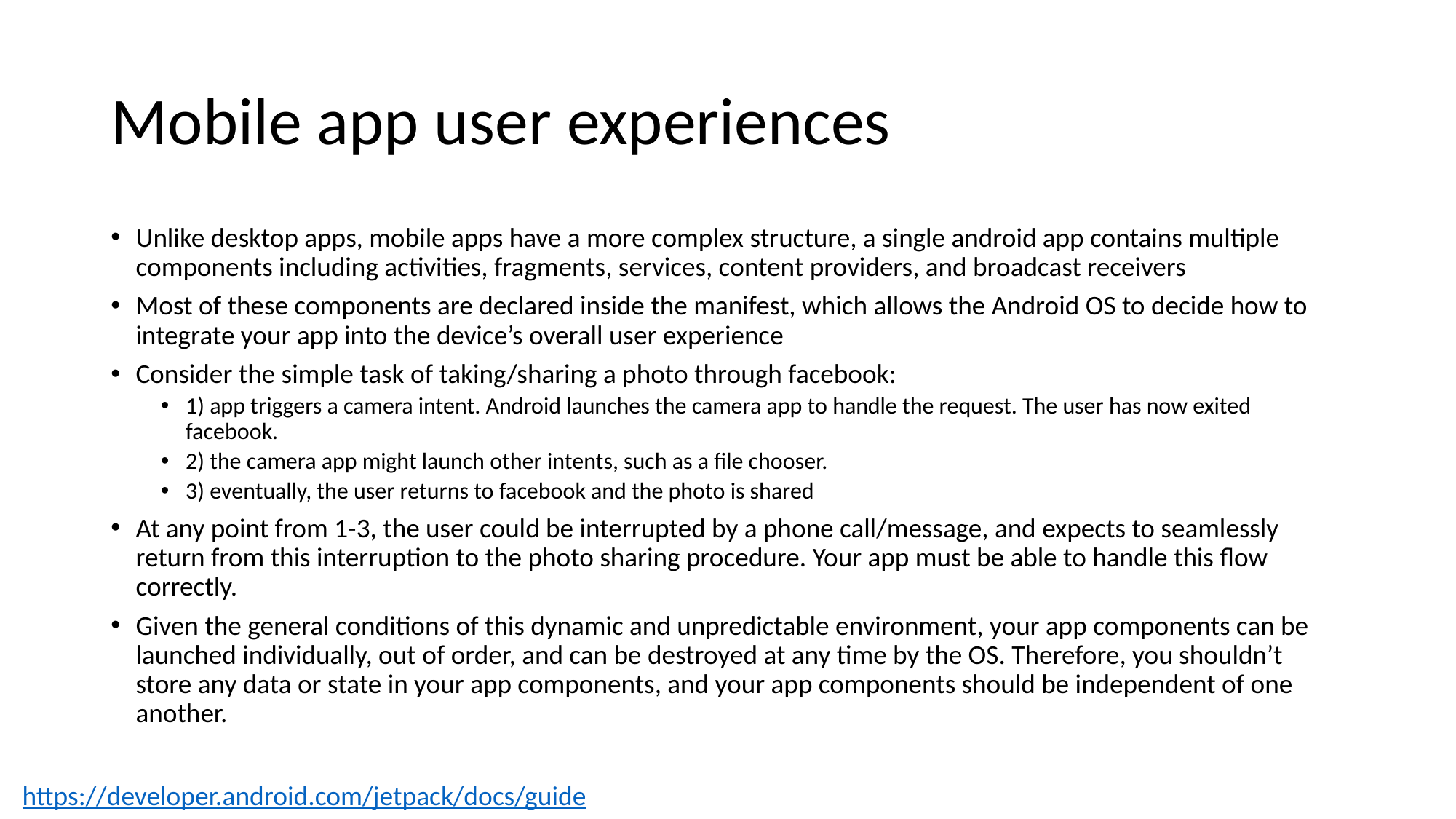

# Mobile app user experiences
Unlike desktop apps, mobile apps have a more complex structure, a single android app contains multiple components including activities, fragments, services, content providers, and broadcast receivers
Most of these components are declared inside the manifest, which allows the Android OS to decide how to integrate your app into the device’s overall user experience
Consider the simple task of taking/sharing a photo through facebook:
1) app triggers a camera intent. Android launches the camera app to handle the request. The user has now exited facebook.
2) the camera app might launch other intents, such as a file chooser.
3) eventually, the user returns to facebook and the photo is shared
At any point from 1-3, the user could be interrupted by a phone call/message, and expects to seamlessly return from this interruption to the photo sharing procedure. Your app must be able to handle this flow correctly.
Given the general conditions of this dynamic and unpredictable environment, your app components can be launched individually, out of order, and can be destroyed at any time by the OS. Therefore, you shouldn’t store any data or state in your app components, and your app components should be independent of one another.
https://developer.android.com/jetpack/docs/guide